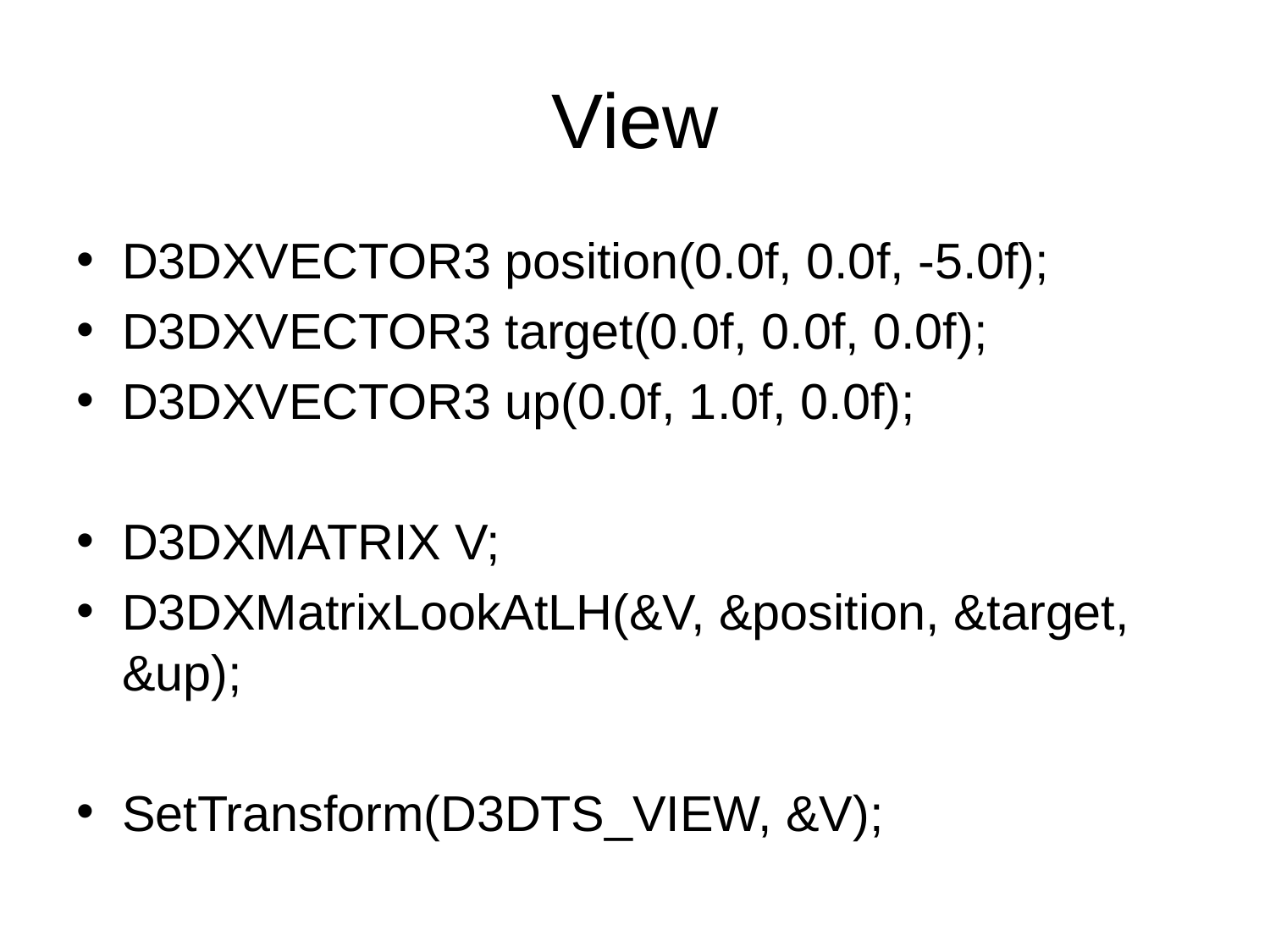

# View
D3DXVECTOR3 position(0.0f, 0.0f, -5.0f);
D3DXVECTOR3 target(0.0f, 0.0f, 0.0f);
D3DXVECTOR3 up(0.0f, 1.0f, 0.0f);

D3DXMATRIX V;
D3DXMatrixLookAtLH(&V, &position, &target, &up);

SetTransform(D3DTS_VIEW, &V);